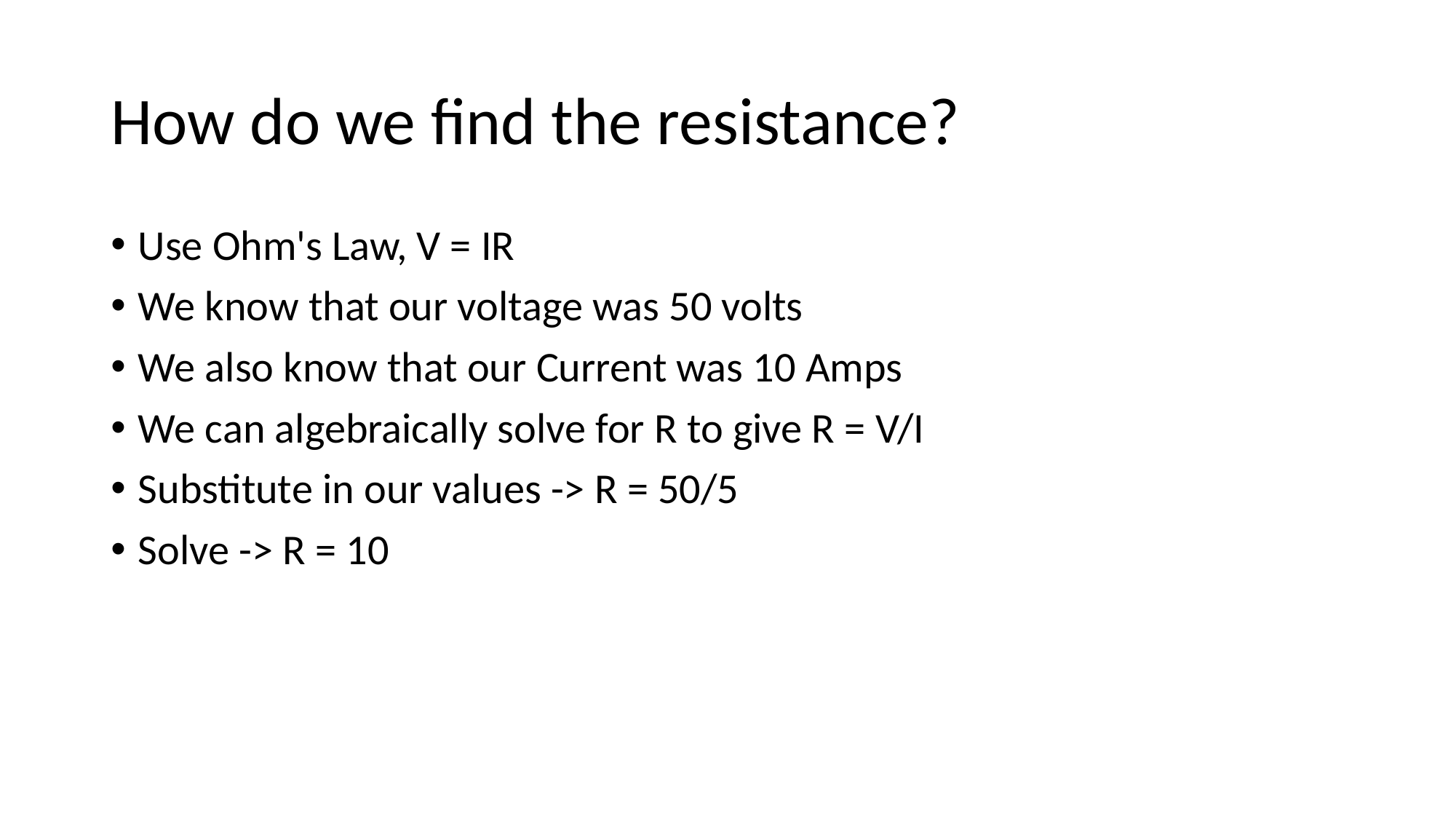

# How do we find the resistance?
Use Ohm's Law, V = IR
We know that our voltage was 50 volts
We also know that our Current was 10 Amps
We can algebraically solve for R to give R = V/I
Substitute in our values -> R = 50/5
Solve -> R = 10